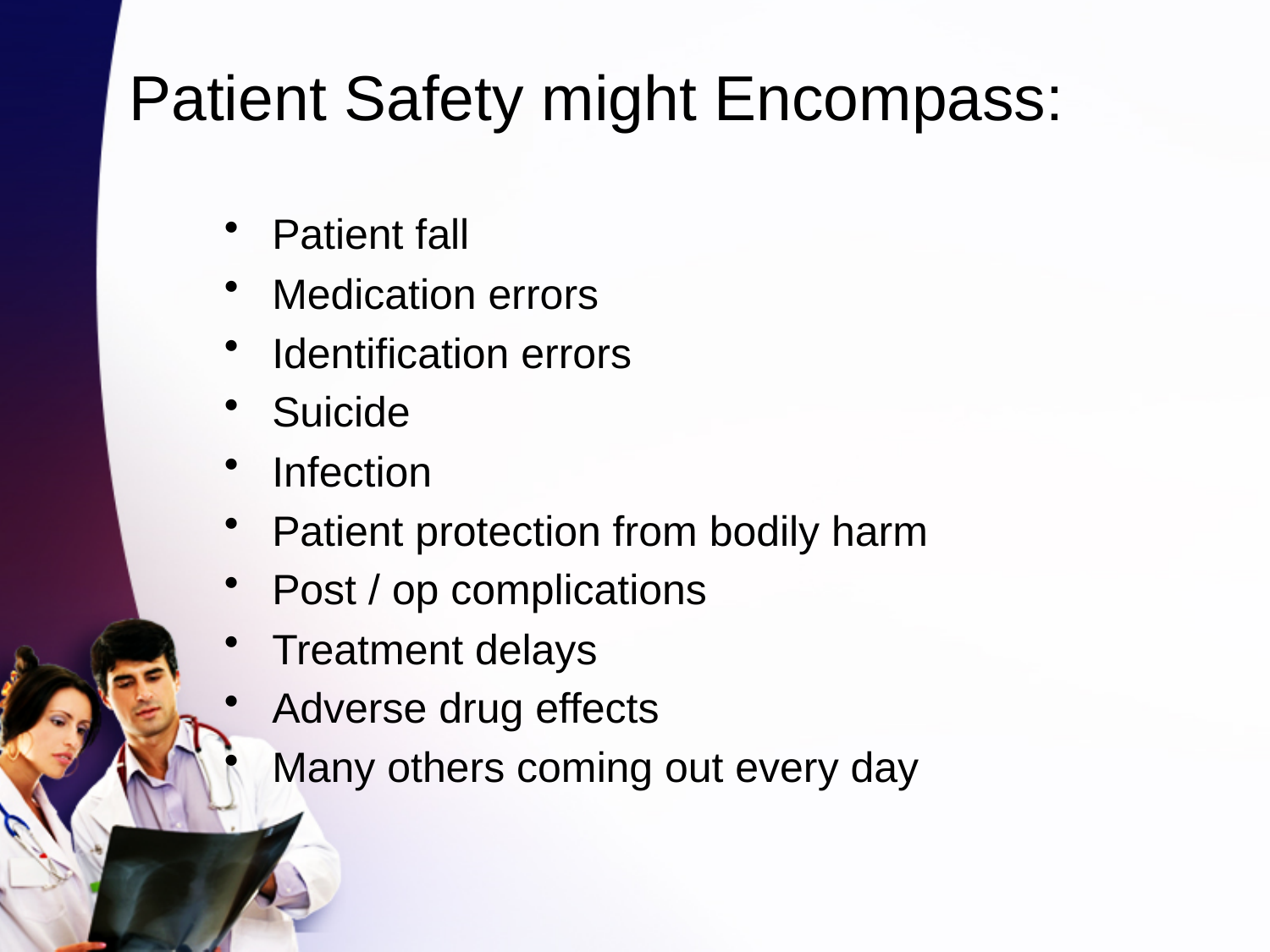

# Patient Safety might Encompass:
Patient fall
Medication errors
Identification errors
Suicide
Infection
Patient protection from bodily harm
Post / op complications
Treatment delays
Adverse drug effects
Many others coming out every day